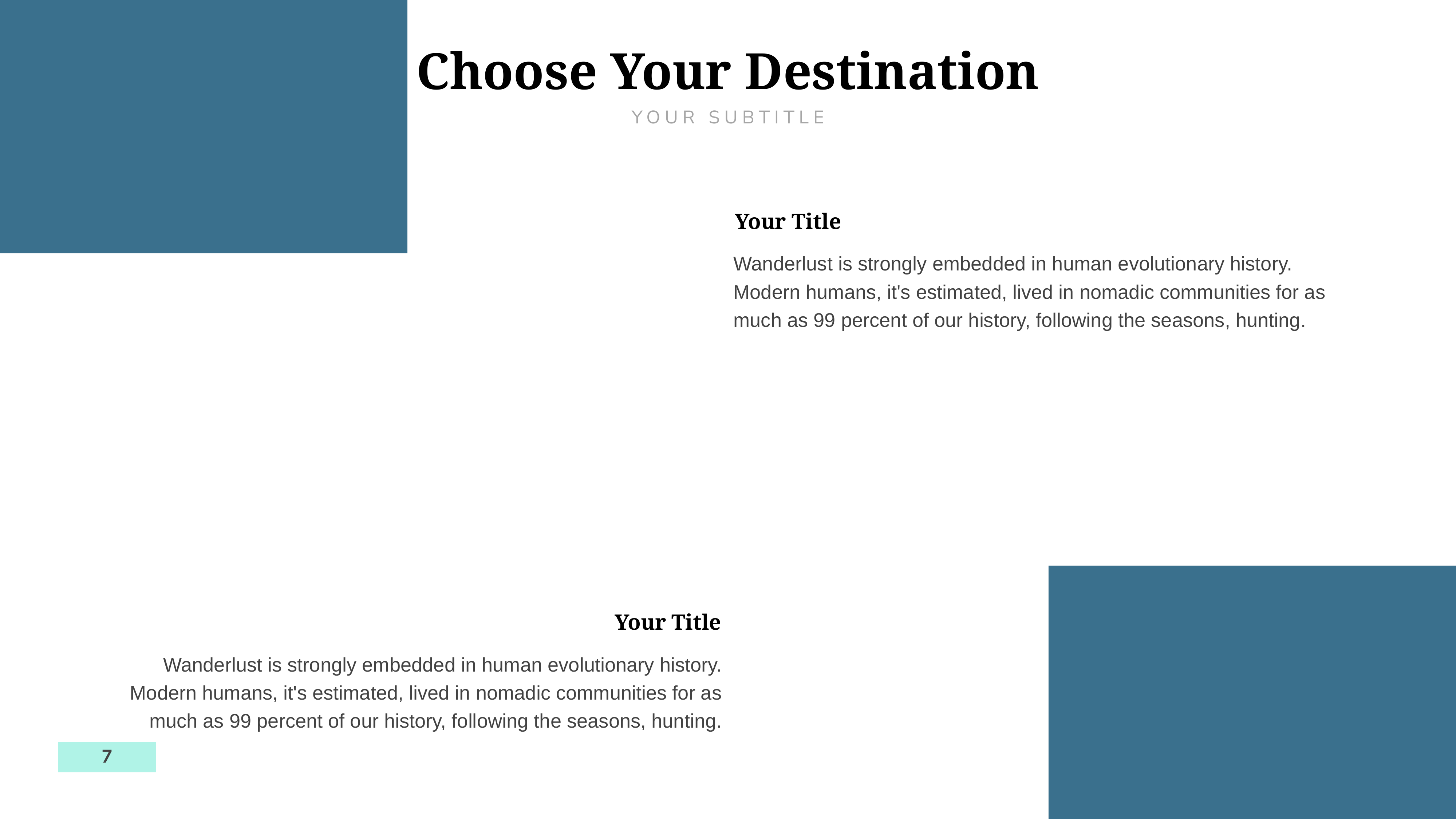

Choose Your Destination
YOUR SUBTITLE

Your Title
Wanderlust is strongly embedded in human evolutionary history. Modern humans, it's estimated, lived in nomadic communities for as much as 99 percent of our history, following the seasons, hunting.

Your Title
Wanderlust is strongly embedded in human evolutionary history. Modern humans, it's estimated, lived in nomadic communities for as much as 99 percent of our history, following the seasons, hunting.